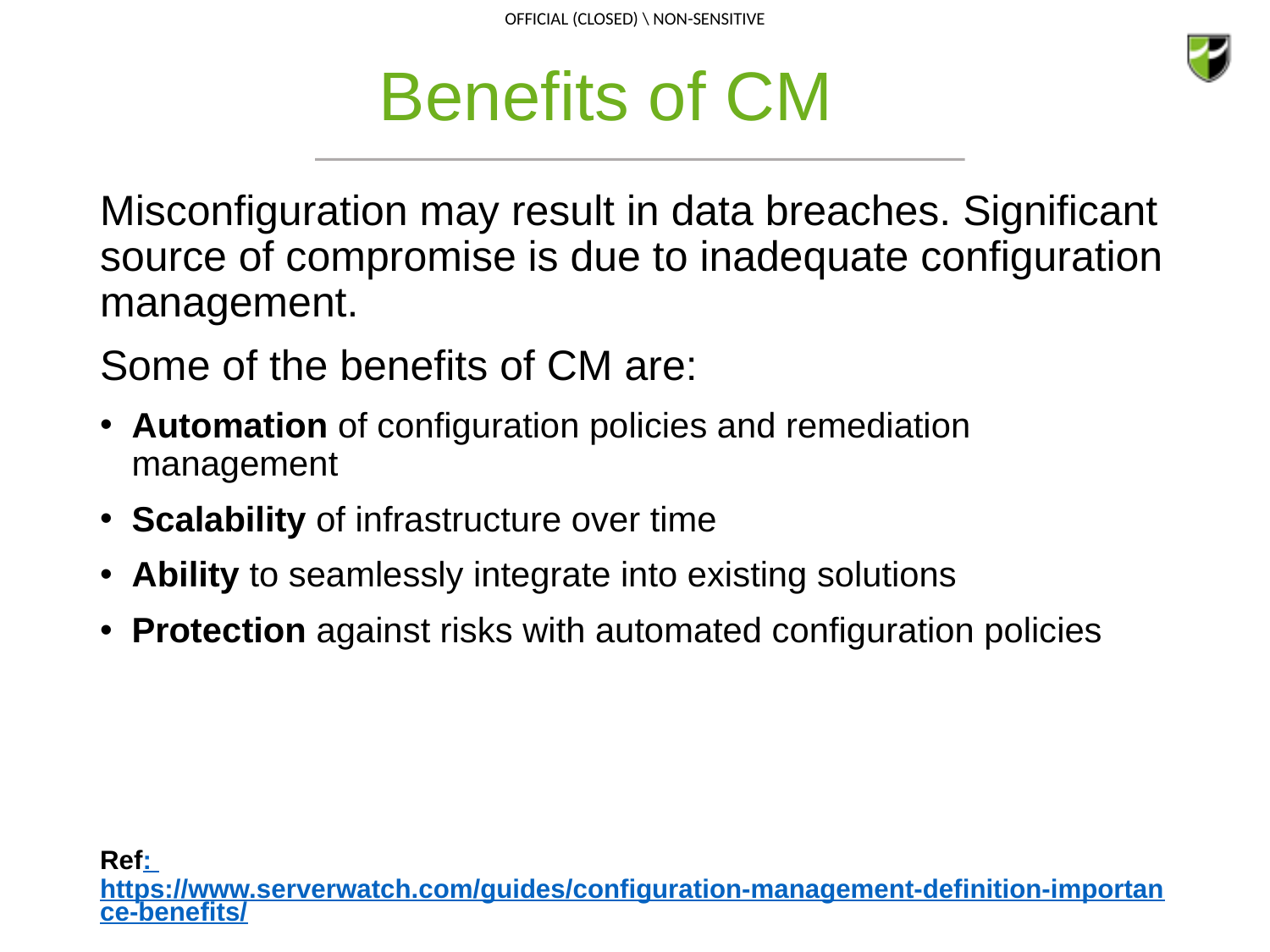

# Benefits of CM
Misconfiguration may result in data breaches. Significant source of compromise is due to inadequate configuration management.
Some of the benefits of CM are:
Automation of configuration policies and remediation management
Scalability of infrastructure over time
Ability to seamlessly integrate into existing solutions
Protection against risks with automated configuration policies

Ref: https://www.serverwatch.com/guides/configuration-management-definition-importance-benefits/